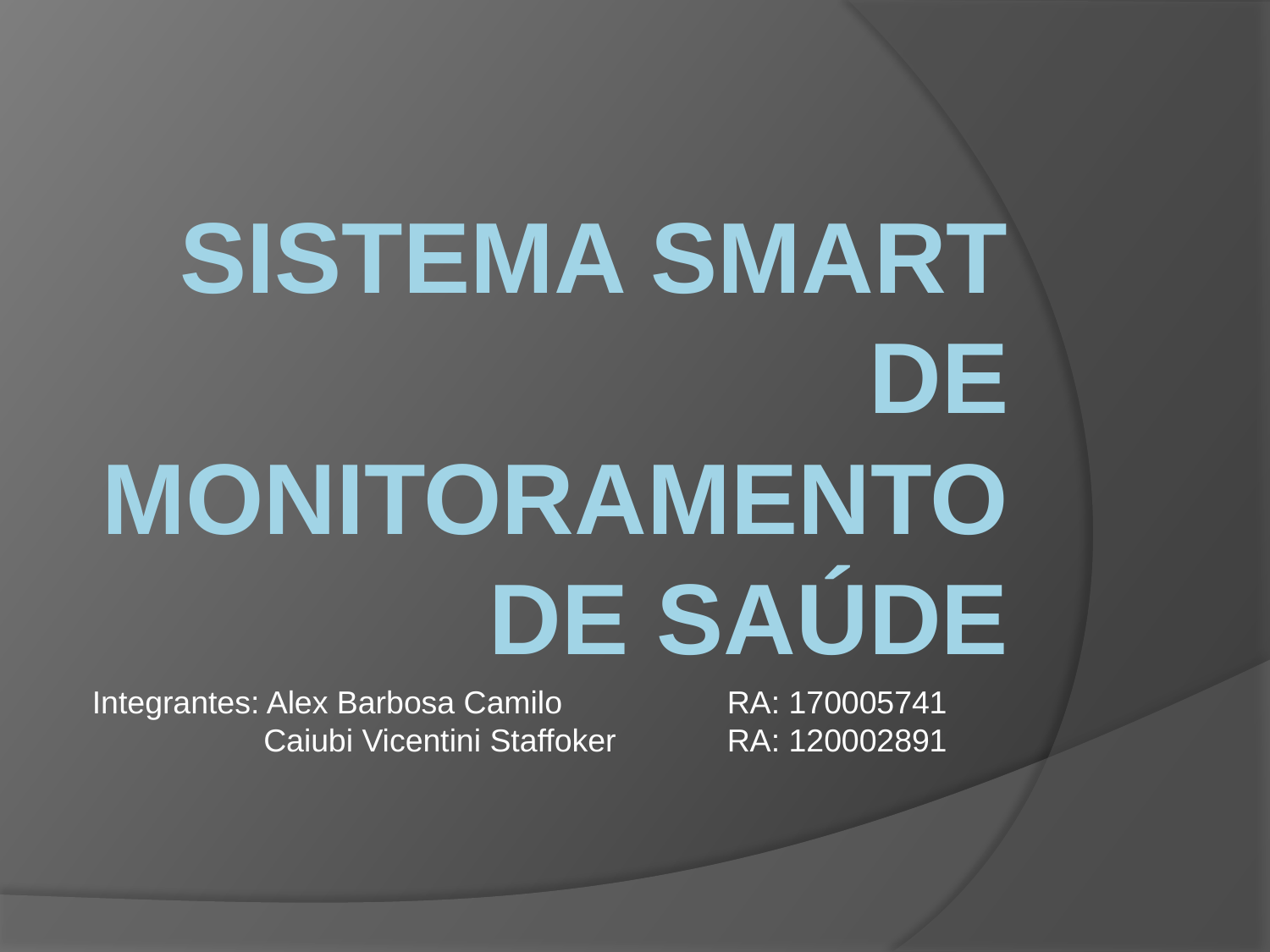

# Sistema smart de monitoramento de saúde
Integrantes: Alex Barbosa Camilo 		RA: 170005741
	     Caiubi Vicentini Staffoker 	RA: 120002891